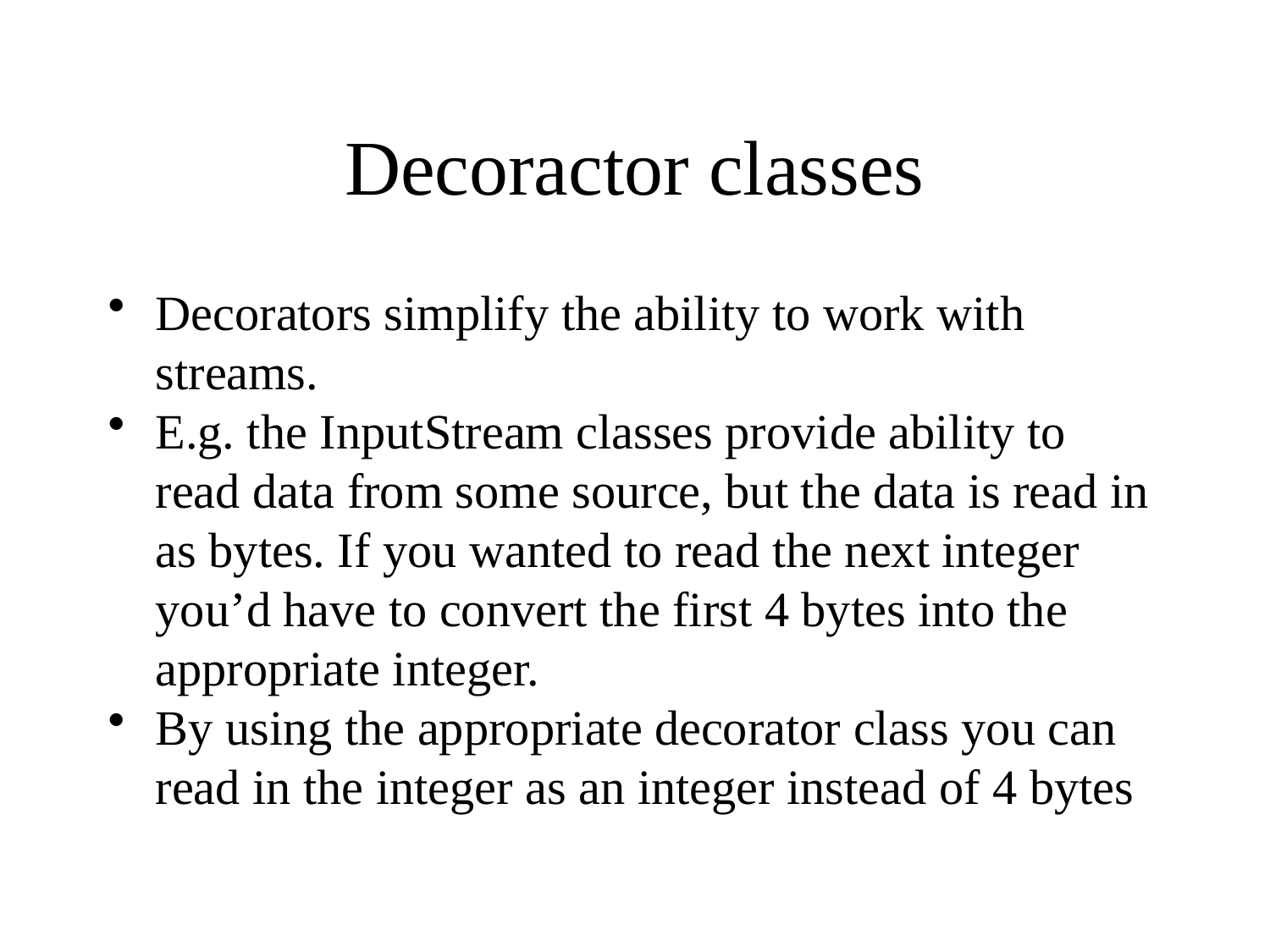

# Decoractor classes
Decorators simplify the ability to work with streams.
E.g. the InputStream classes provide ability to read data from some source, but the data is read in as bytes. If you wanted to read the next integer you’d have to convert the first 4 bytes into the appropriate integer.
By using the appropriate decorator class you can read in the integer as an integer instead of 4 bytes